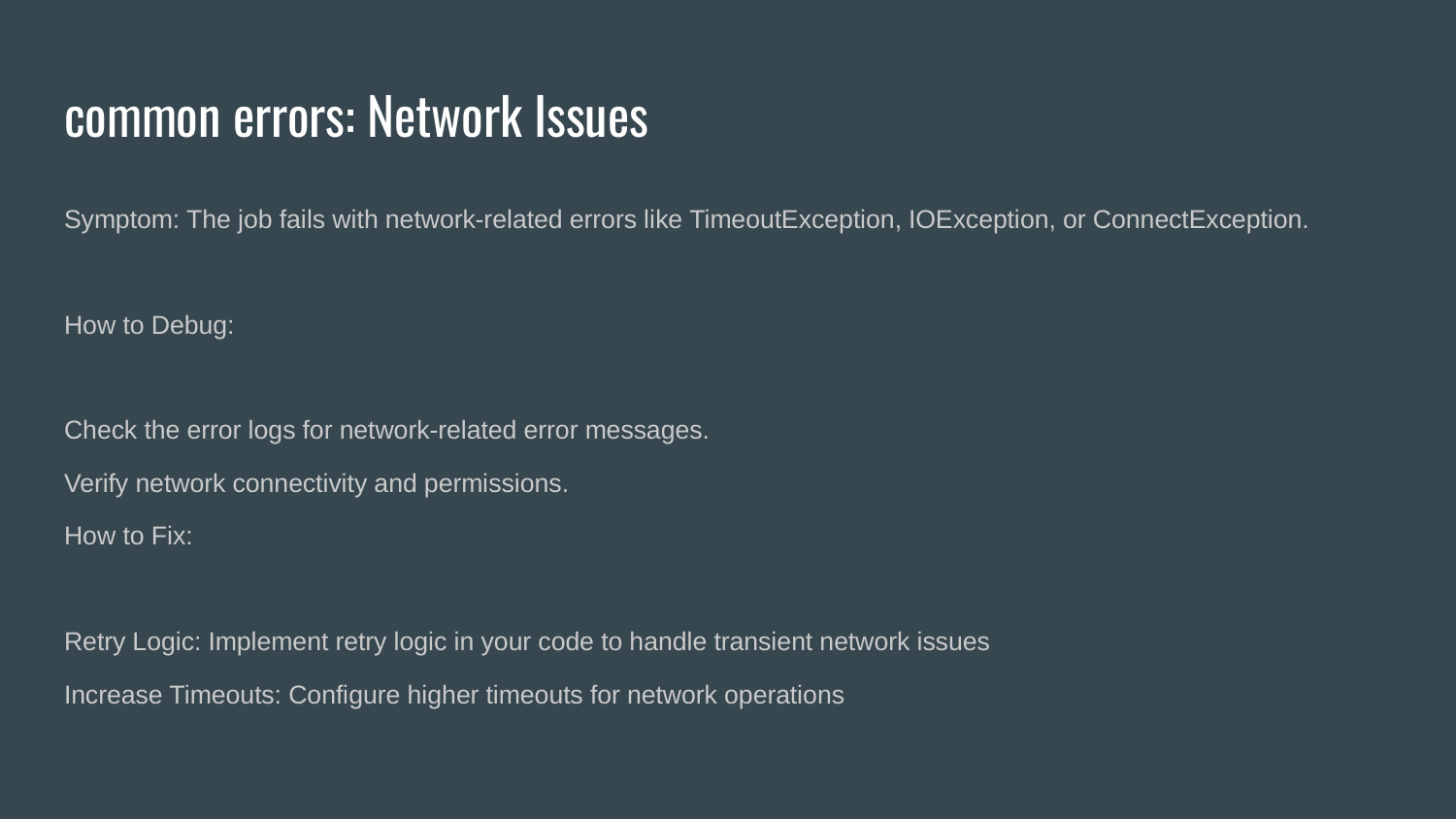

# common errors: Network Issues
Symptom: The job fails with network-related errors like TimeoutException, IOException, or ConnectException.

How to Debug:

Check the error logs for network-related error messages.
Verify network connectivity and permissions.
How to Fix:

Retry Logic: Implement retry logic in your code to handle transient network issues
Increase Timeouts: Configure higher timeouts for network operations